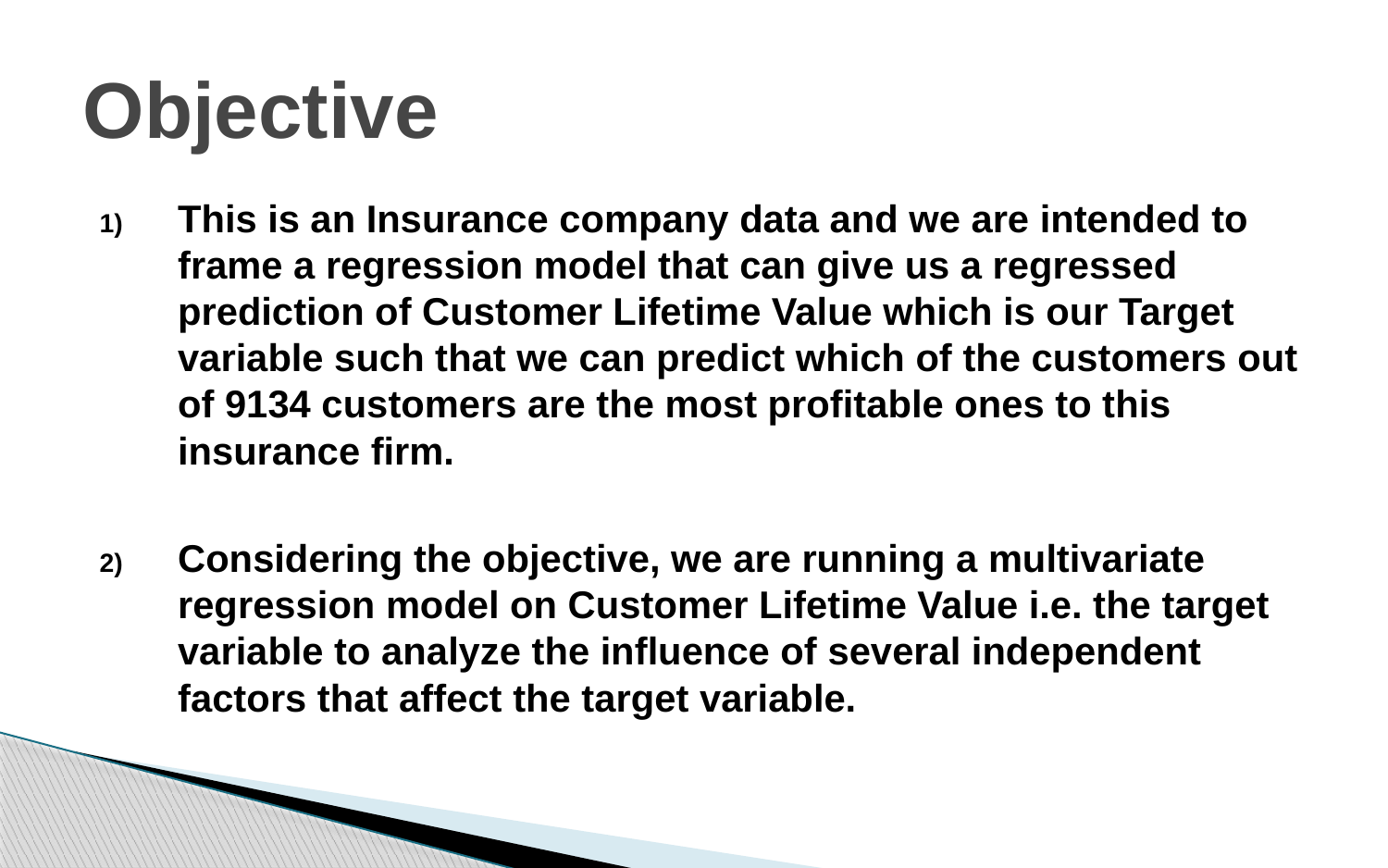

# Objective
This is an Insurance company data and we are intended to frame a regression model that can give us a regressed prediction of Customer Lifetime Value which is our Target variable such that we can predict which of the customers out of 9134 customers are the most profitable ones to this insurance firm.

Considering the objective, we are running a multivariate regression model on Customer Lifetime Value i.e. the target variable to analyze the influence of several independent factors that affect the target variable.